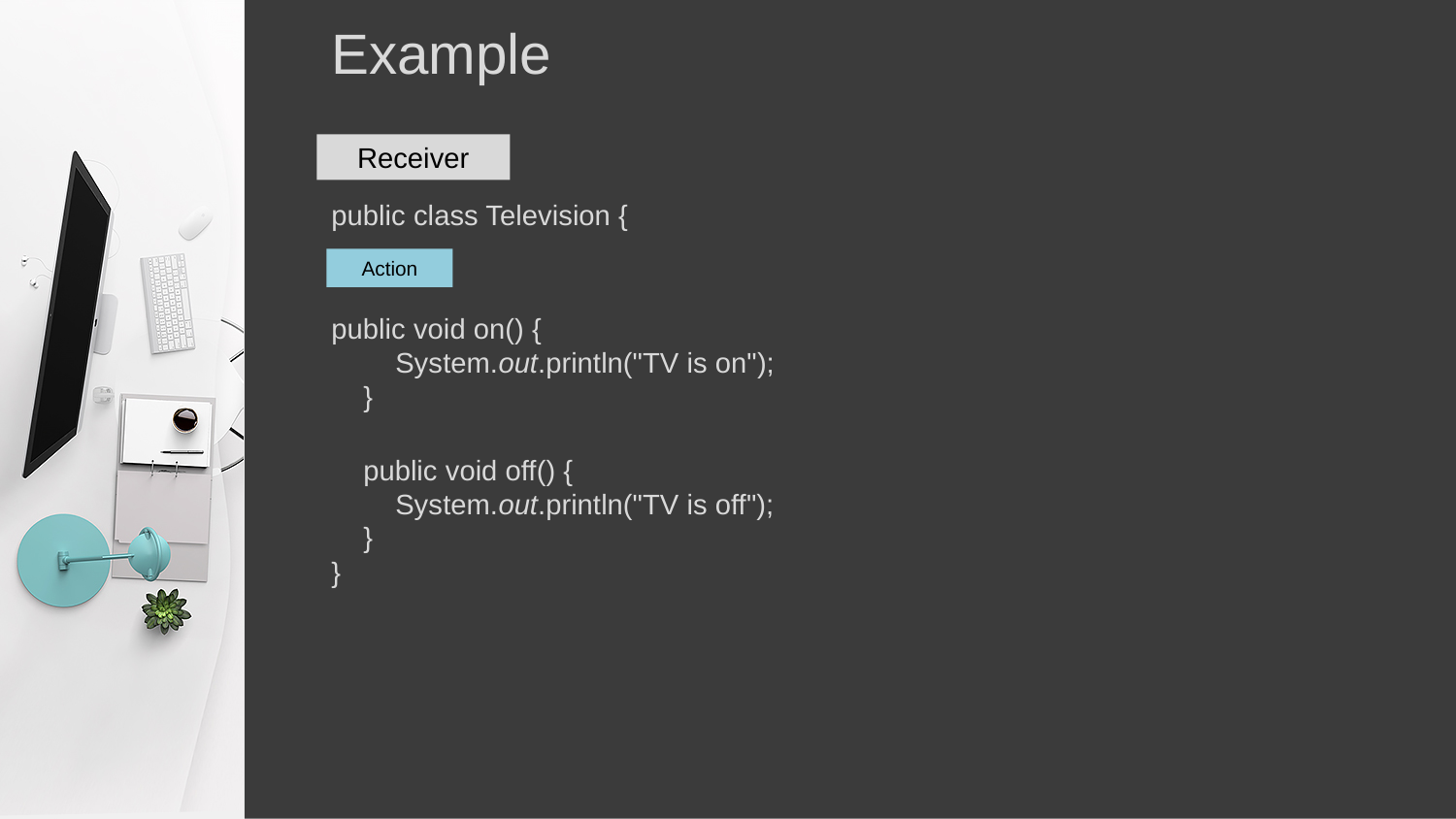

Example

public class Television {

public void on() {
        System.out.println("TV is on");
    }
    public void off() {
        System.out.println("TV is off");
    }
}

Receiver
Action